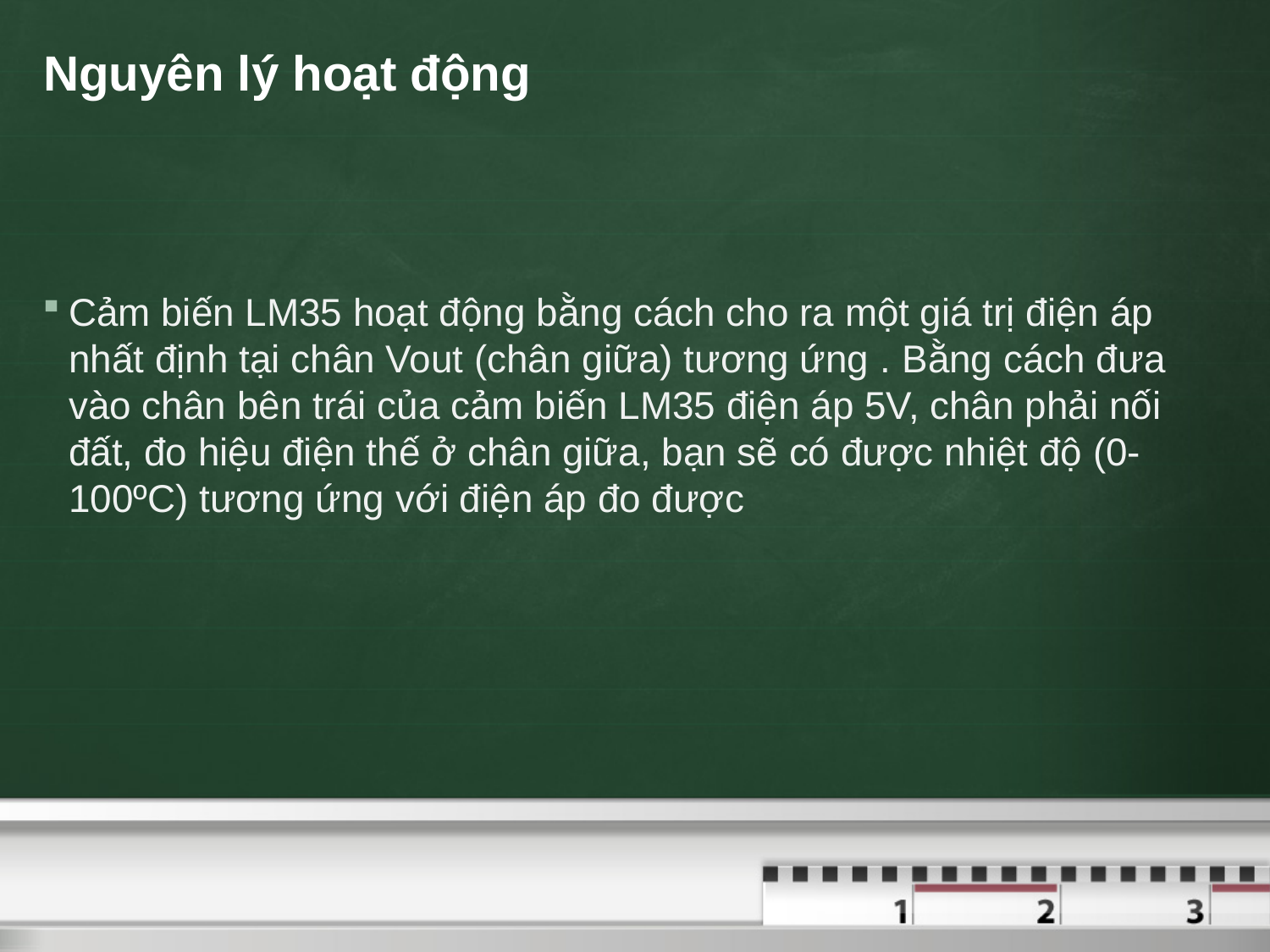

# Nguyên lý hoạt động
Cảm biến LM35 hoạt động bằng cách cho ra một giá trị điện áp nhất định tại chân Vout (chân giữa) tương ứng . Bằng cách đưa vào chân bên trái của cảm biến LM35 điện áp 5V, chân phải nối đất, đo hiệu điện thế ở chân giữa, bạn sẽ có được nhiệt độ (0-100ºC) tương ứng với điện áp đo được